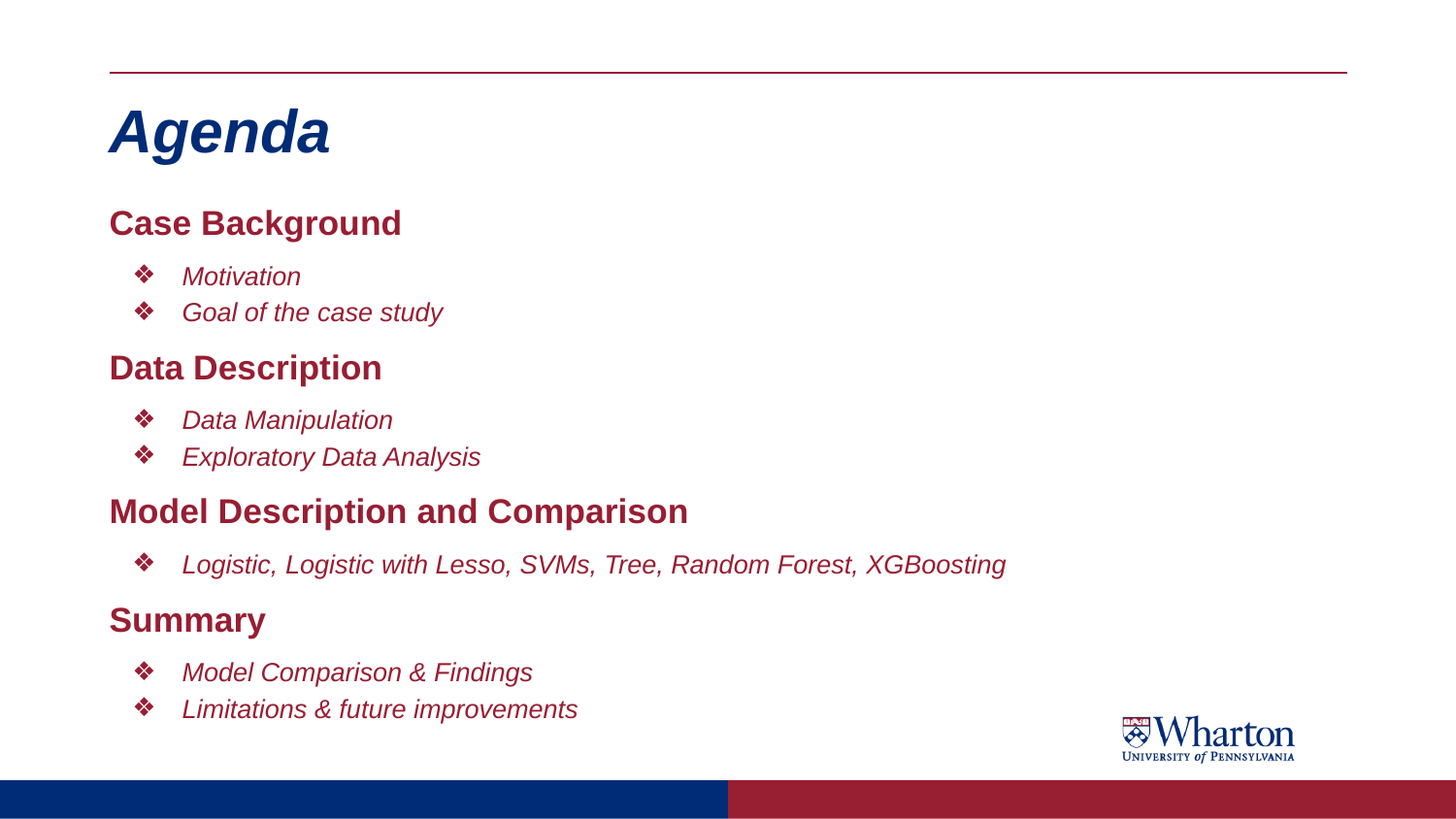

# Agenda
Case Background
Motivation
Goal of the case study
Data Description
Data Manipulation
Exploratory Data Analysis
Model Description and Comparison
Logistic, Logistic with Lesso, SVMs, Tree, Random Forest, XGBoosting
Summary
Model Comparison & Findings
Limitations & future improvements